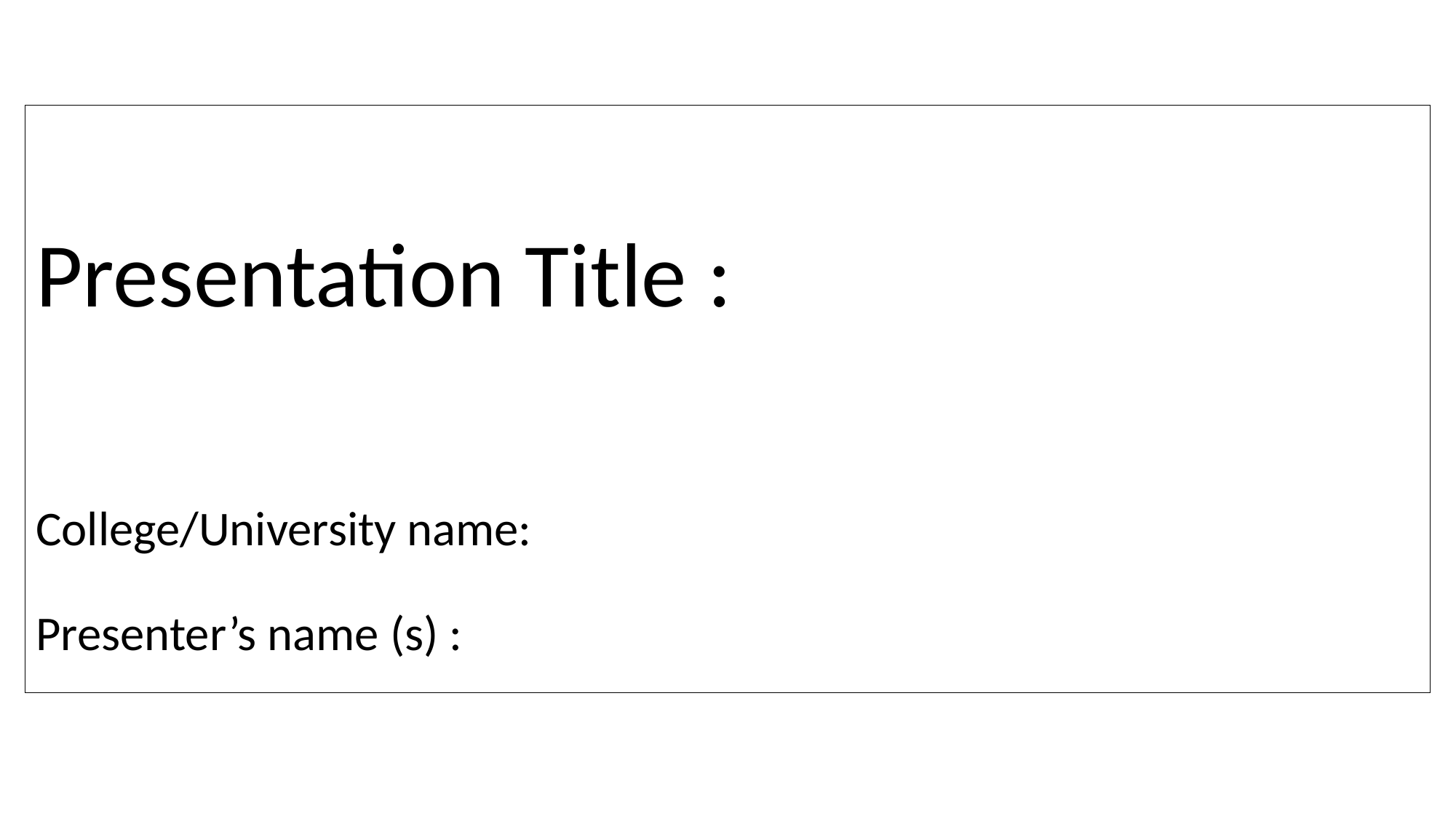

Presentation Title :
College/University name:
Presenter’s name (s) :